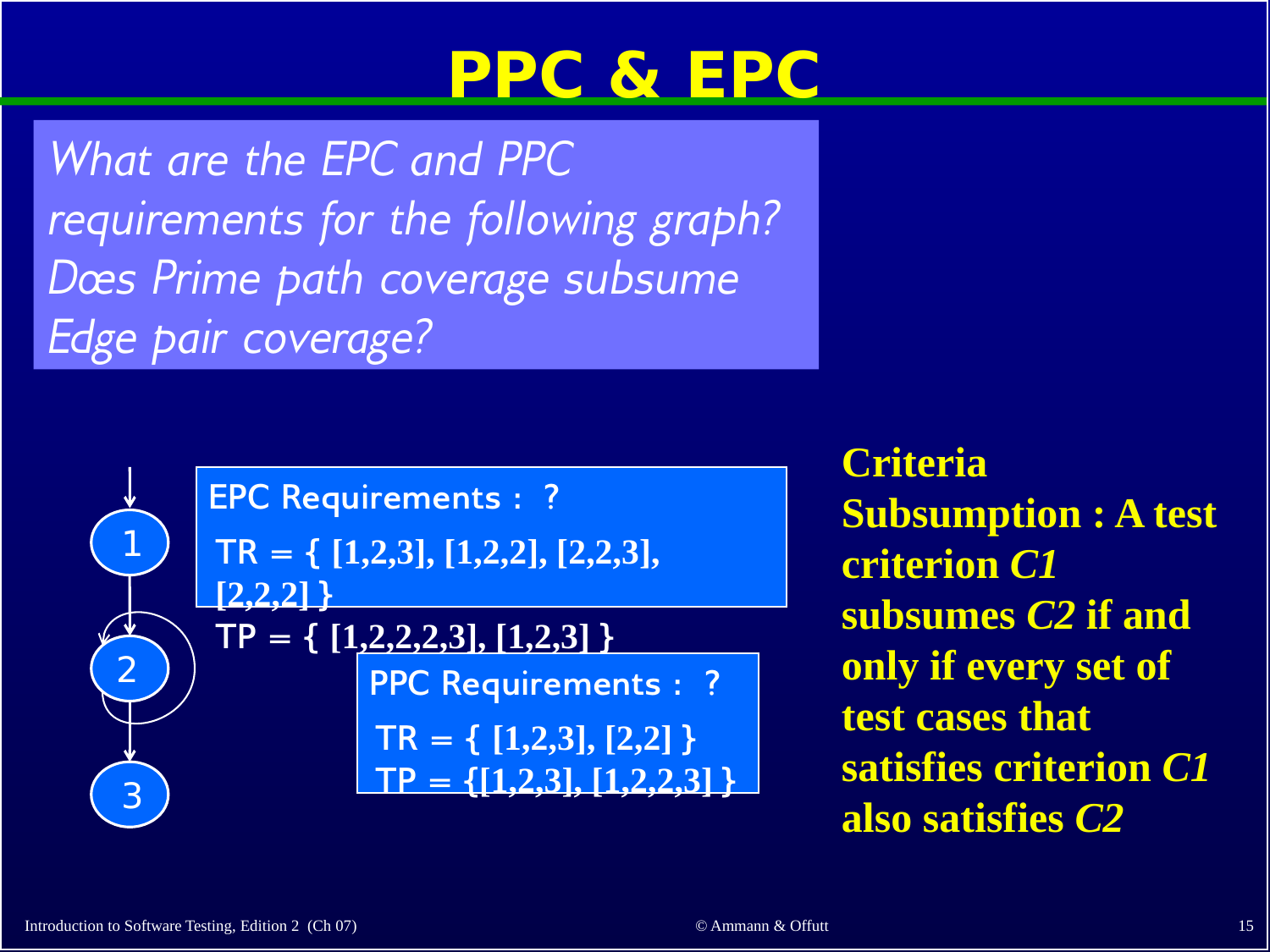

# PPC & EPC
What are the EPC and PPC requirements for the following graph?
Does Prime path coverage subsume Edge pair coverage?

Criteria Subsumption : A test criterion C1 subsumes C2 if and only if every set of test cases that satisfies criterion C1 also satisfies C2

1

2

3
EPC Requirements :  ?

TR = { [1,2,3], [1,2,2], [2,2,3], [2,2,2] }
TP = { [1,2,2,2,3], [1,2,3] }
PPC Requirements :  ?

TR = { [1,2,3], [2,2] }
TP = {[1,2,3], [1,2,2,3] }

15
© Ammann & Offutt
Introduction to Software Testing, Edition 2  (Ch 07)